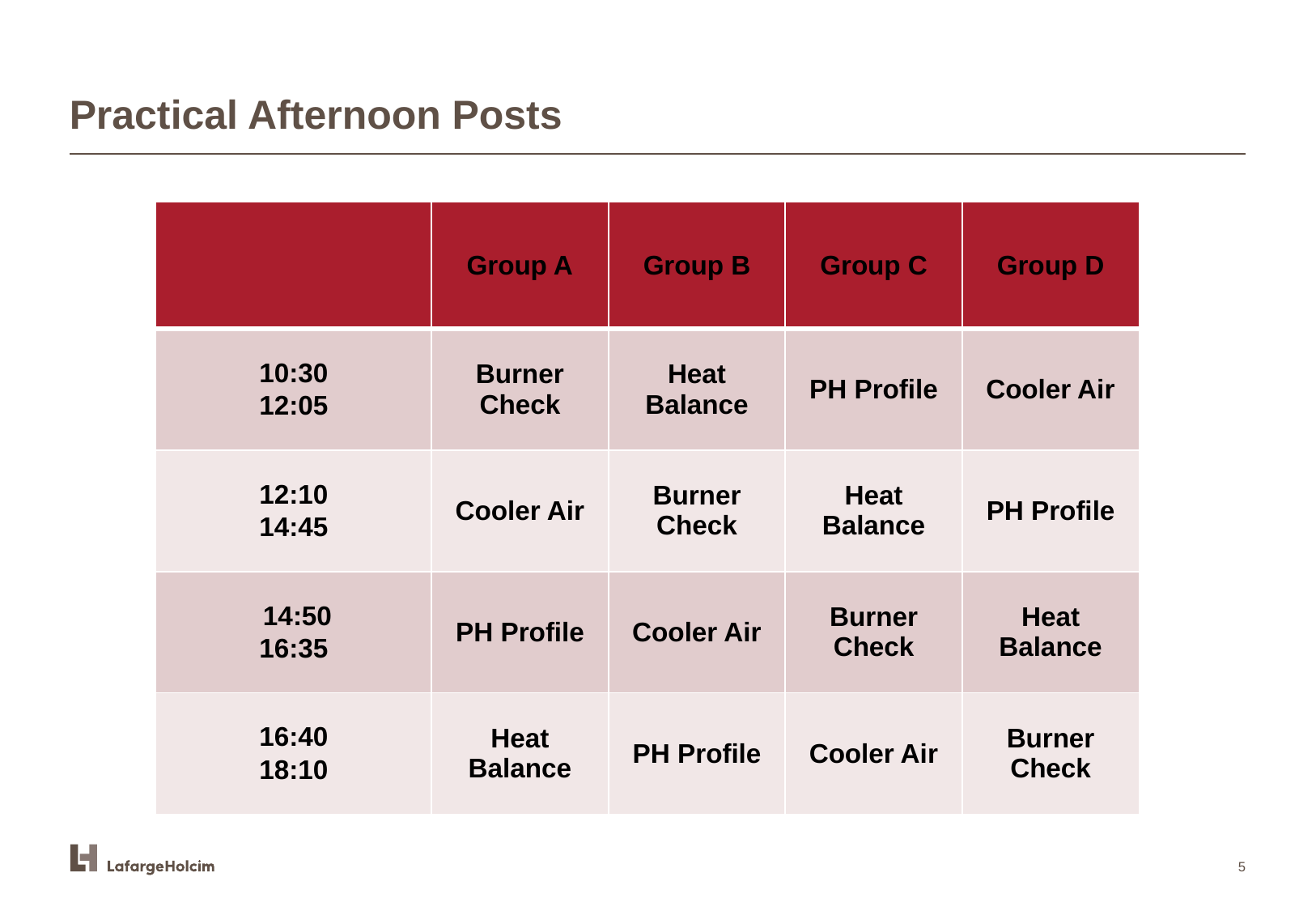

# Practical Afternoon Posts
|  | Group A | Group B | Group C | Group D |
| --- | --- | --- | --- | --- |
| 10:30 12:05 | Burner Check | Heat Balance | PH Profile | Cooler Air |
| 12:10 14:45 | Cooler Air | Burner Check | Heat Balance | PH Profile |
| 14:50 16:35 | PH Profile | Cooler Air | Burner Check | Heat Balance |
| 16:40 18:10 | Heat Balance | PH Profile | Cooler Air | Burner Check |
5